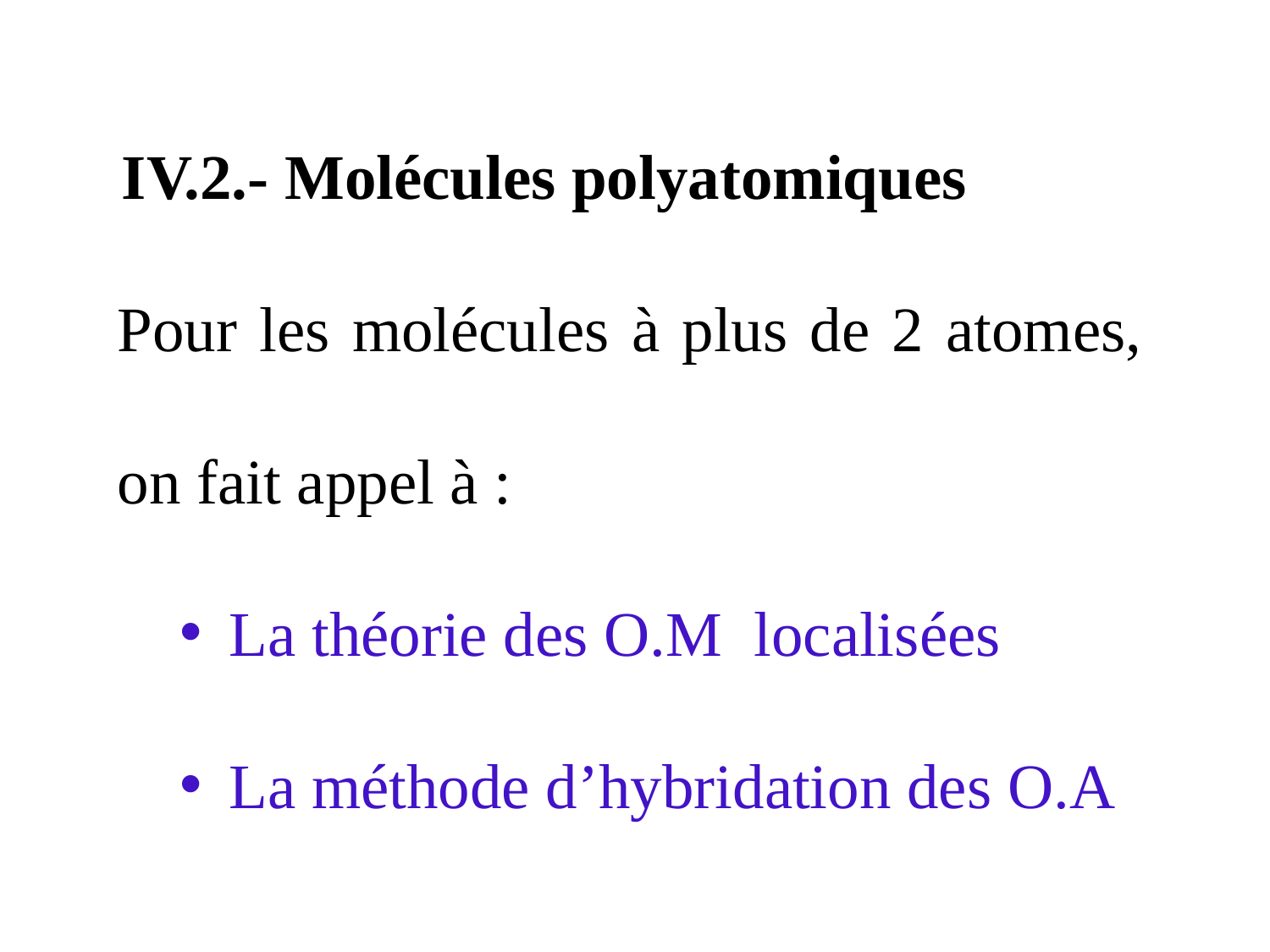

IV.2.- Molécules polyatomiques
Pour les molécules à plus de 2 atomes, on fait appel à :
La théorie des O.M  localisées
La méthode d’hybridation des O.A